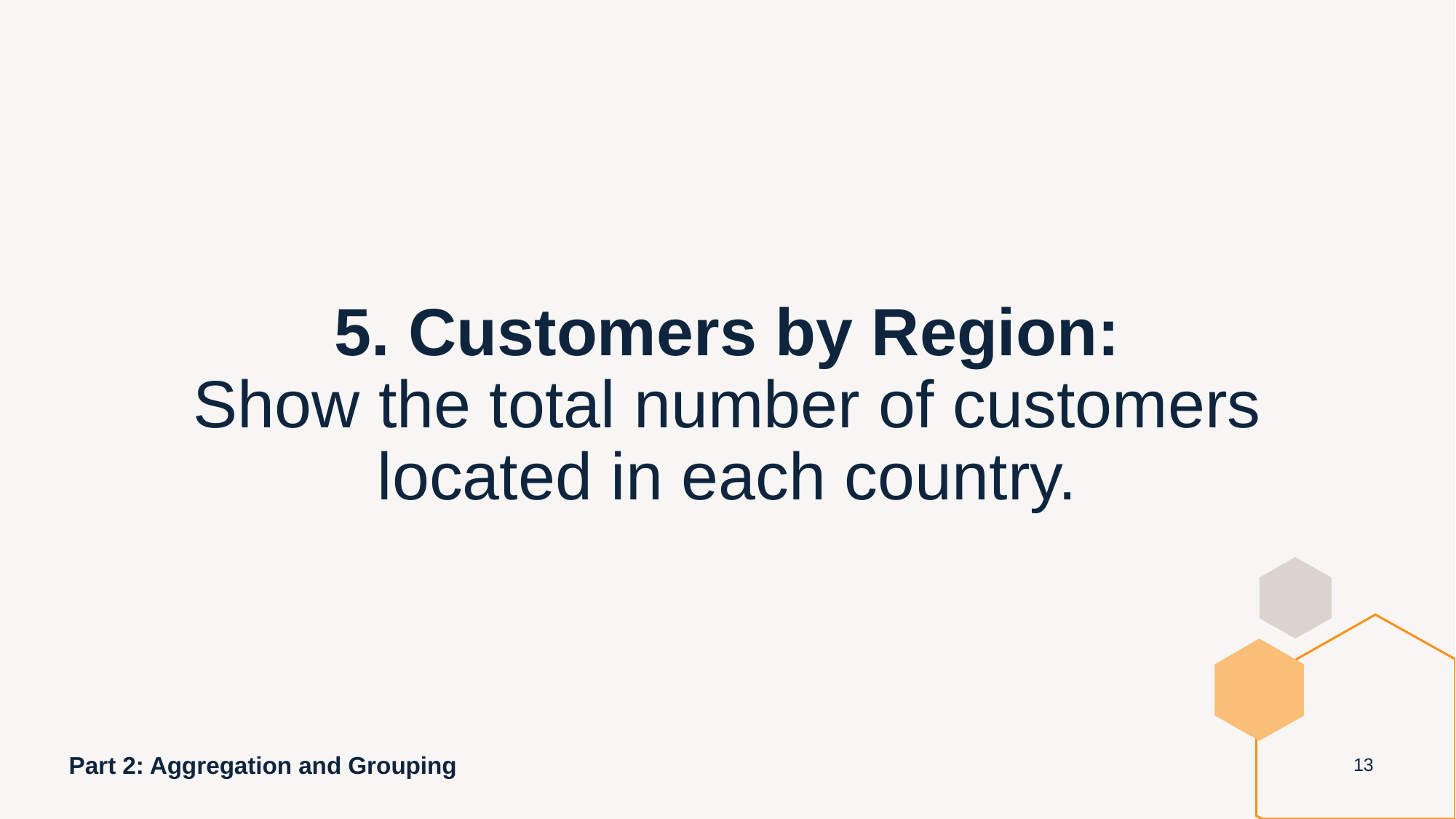

# 5. Customers by Region: Show the total number of customers located in each country.
Part 2: Aggregation and Grouping
13